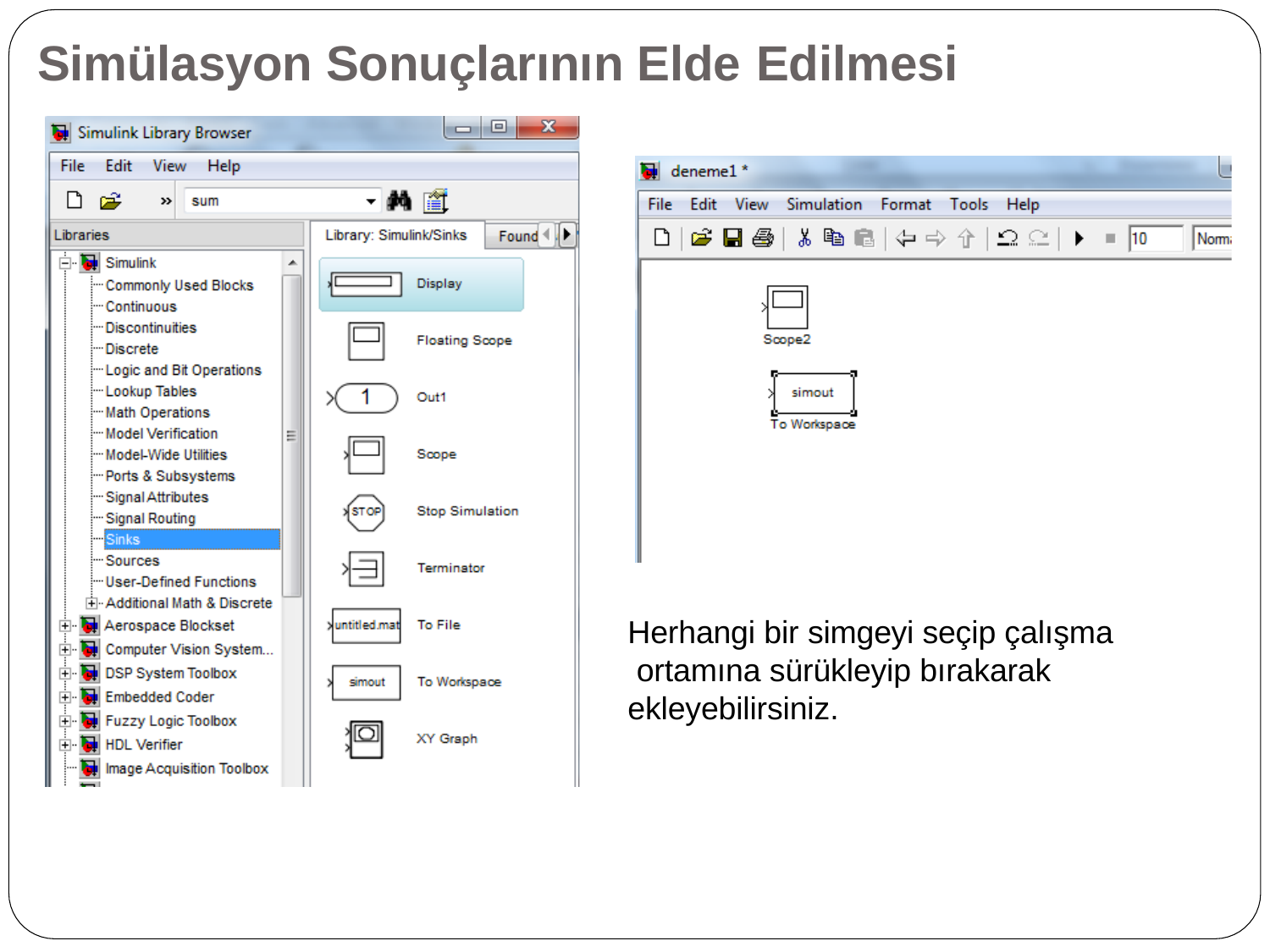

# Simülasyon Sonuçlarının Elde Edilmesi

Herhangi bir simgeyi seçip çalışma  ortamına sürükleyip bırakarak  ekleyebilirsiniz.